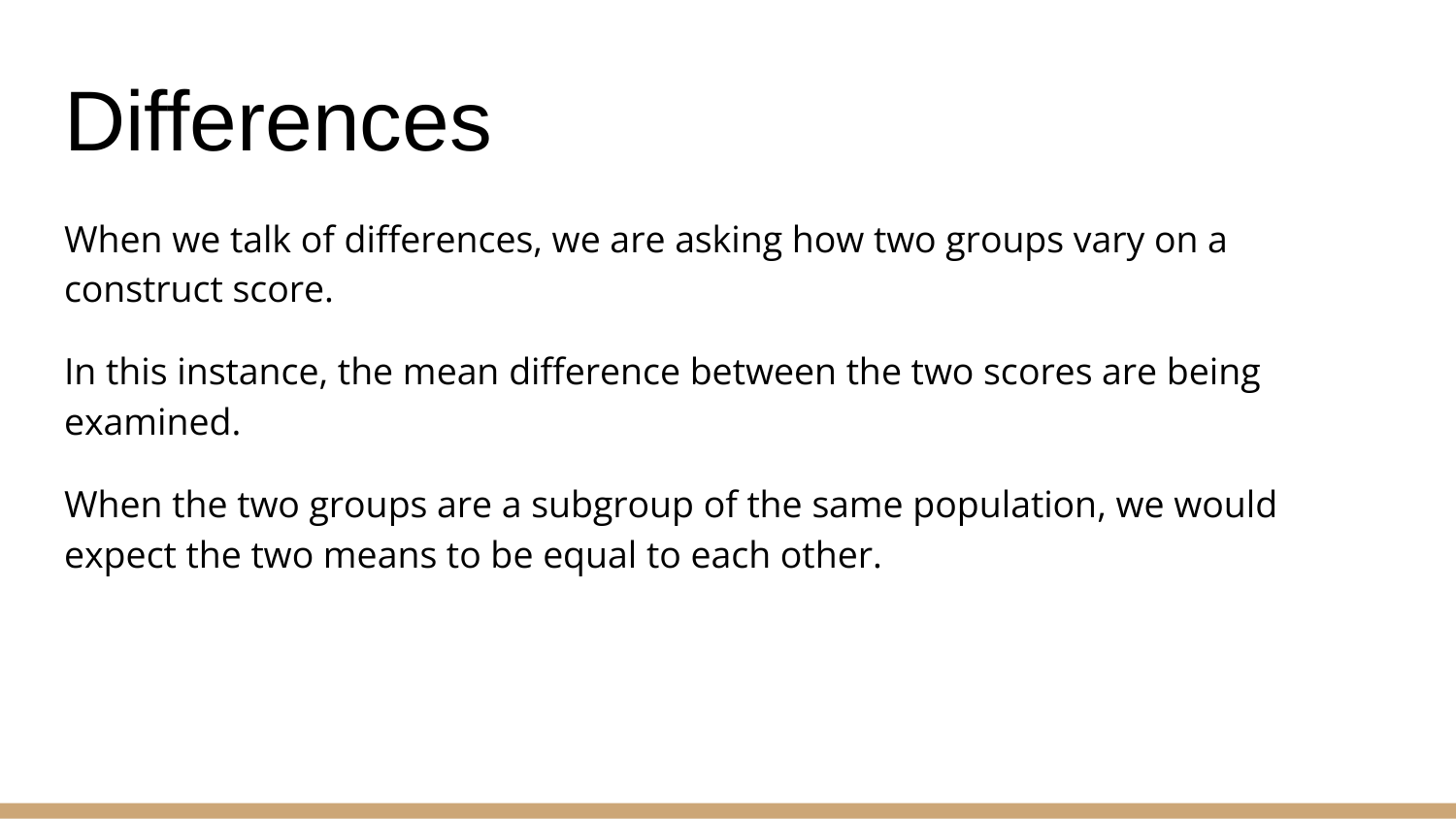

# Differences
When we talk of differences, we are asking how two groups vary on a construct score.
In this instance, the mean difference between the two scores are being examined.
When the two groups are a subgroup of the same population, we would expect the two means to be equal to each other.